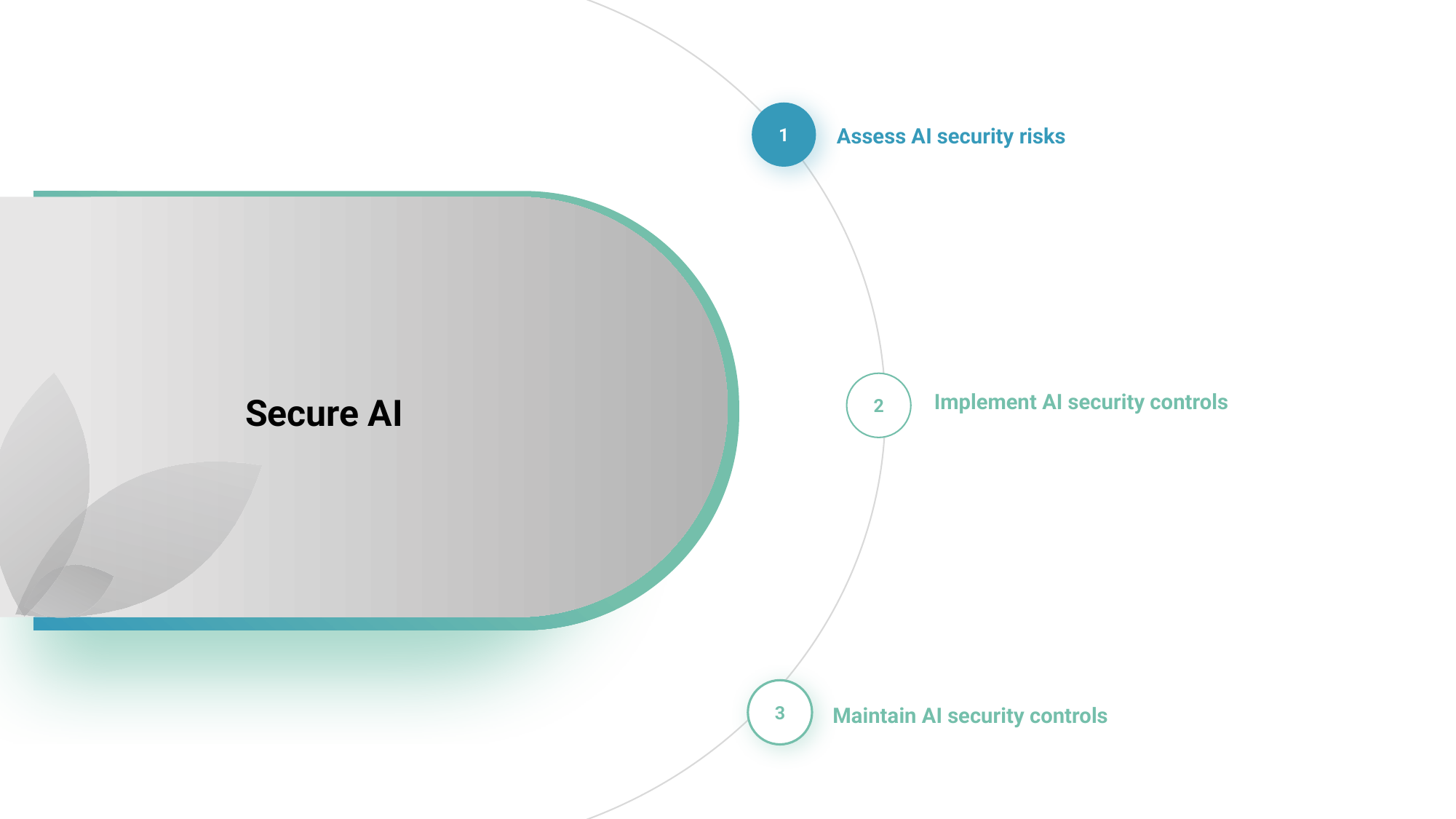

1
Assess AI security risks

2
Implement AI security controls

Secure AI

3
Maintain AI security controls